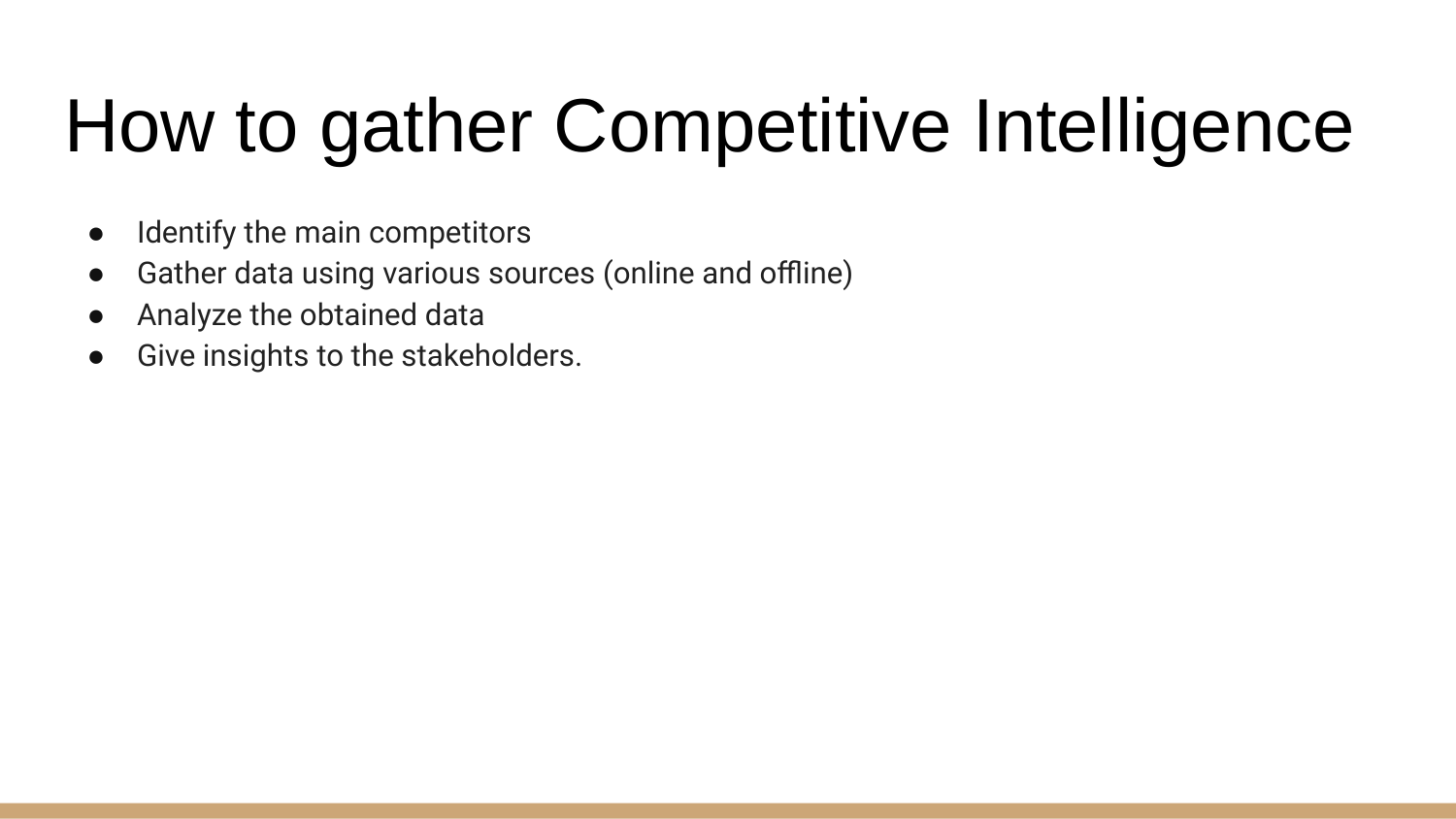

# How to gather Competitive Intelligence
Identify the main competitors
Gather data using various sources (online and offline)
Analyze the obtained data
Give insights to the stakeholders.